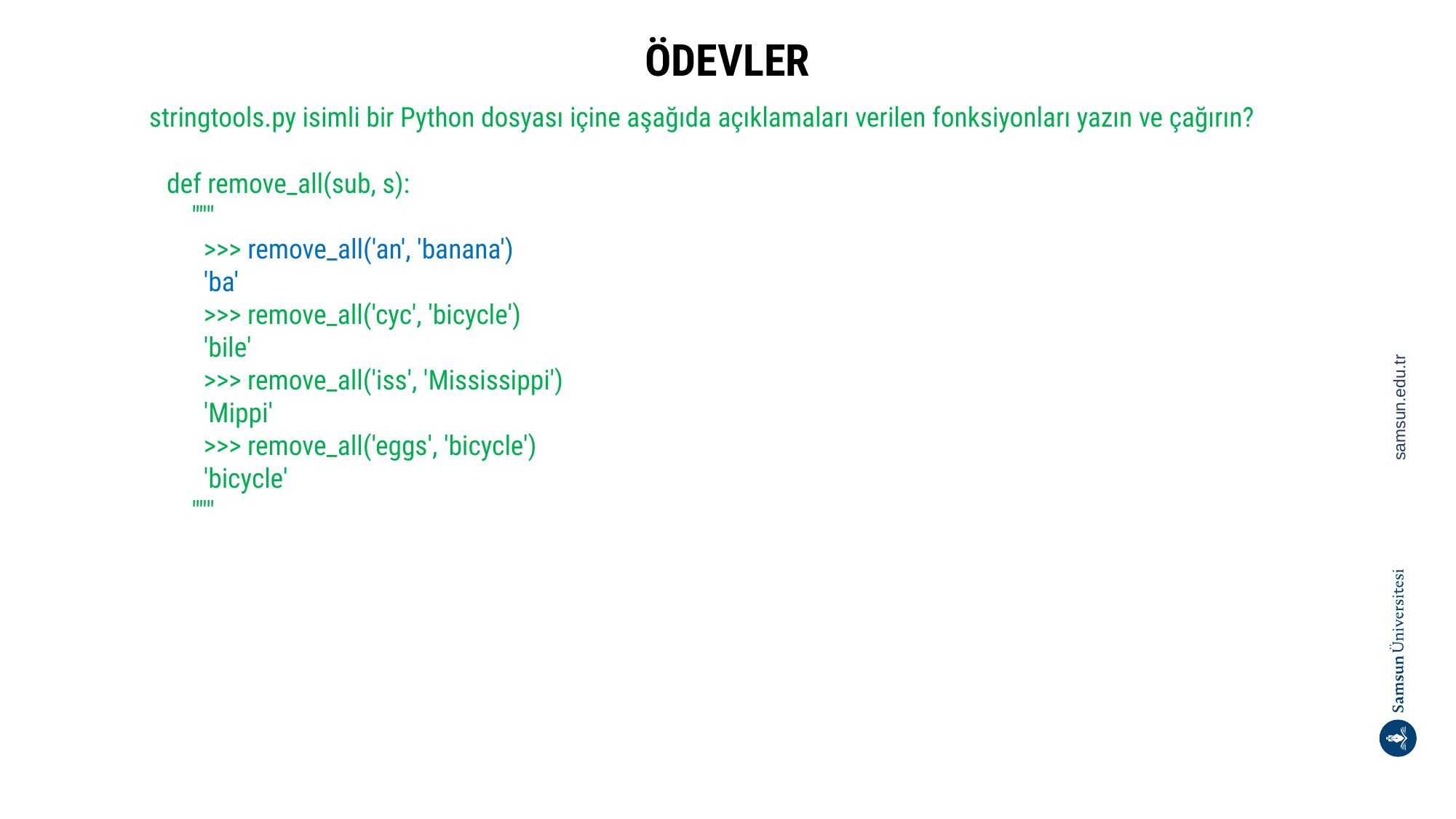

# ÖDEVLER
stringtools.py isimli bir Python dosyası içine aşağıda açıklamaları verilen fonksiyonları yazın ve çağırın?
def remove_all(sub, s):
    """
      >>> remove_all('an', 'banana')
      'ba'
      >>> remove_all('cyc', 'bicycle')
      'bile'
      >>> remove_all('iss', 'Mississippi')
      'Mippi'
      >>> remove_all('eggs', 'bicycle')
      'bicycle'
    """